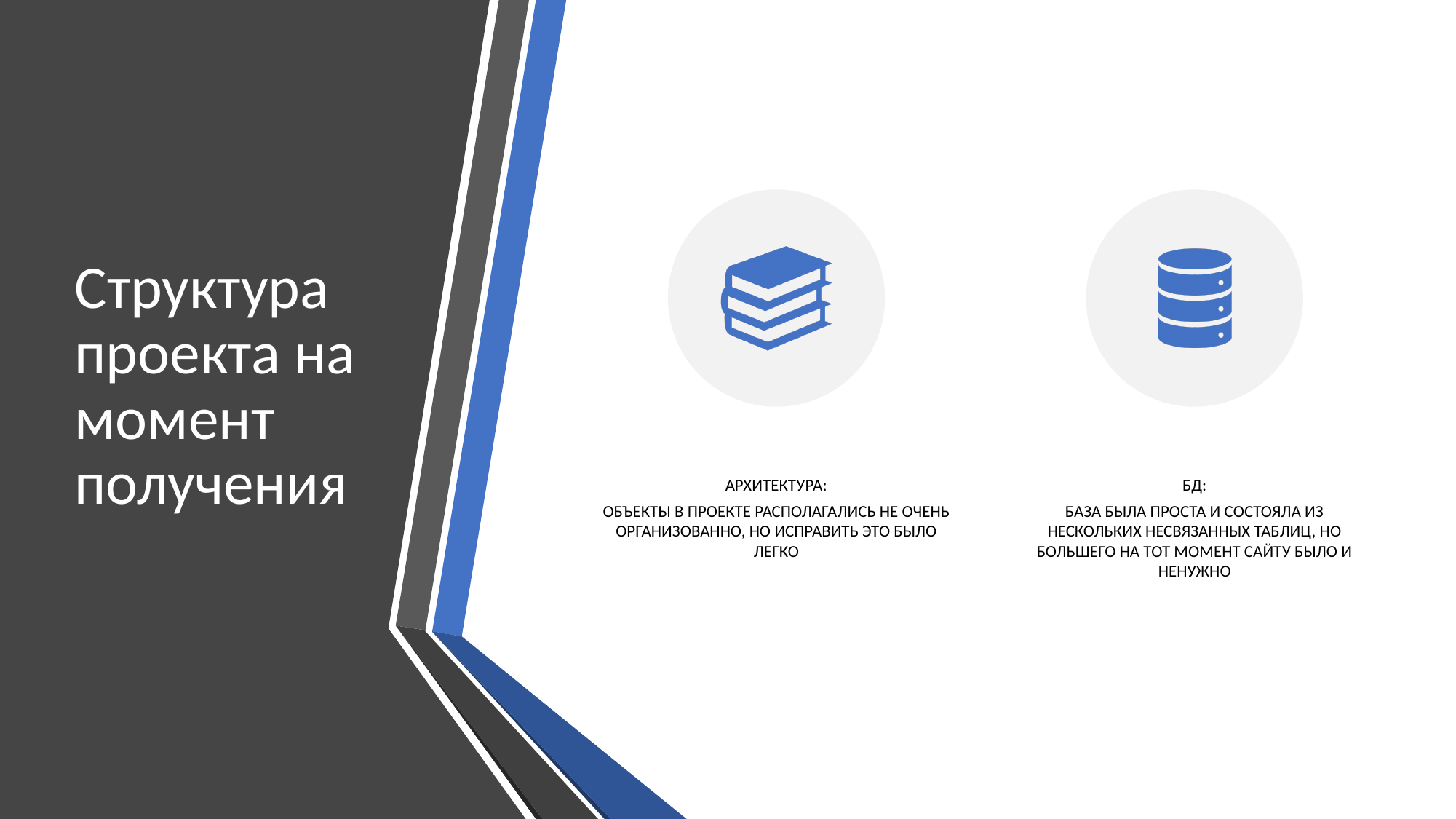

# Структура проекта на момент получения
Архитектура:
Объекты в проекте располагались не очень организованно, но исправить это было легко
БД:
База была проста и состояла из нескольких несвязанных таблиц, но большего на тот момент сайту было и ненужно